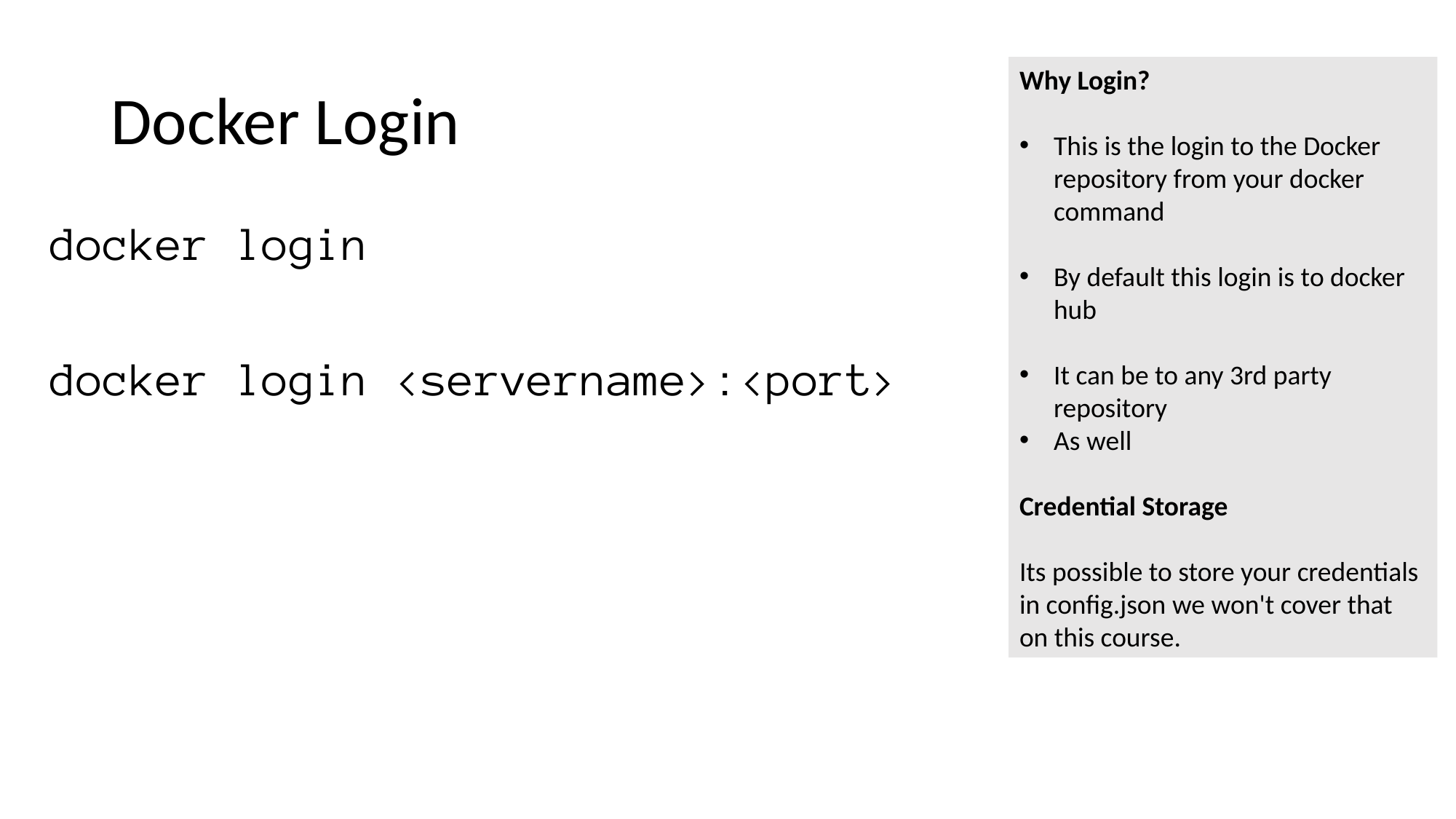

# Docker Login
Why Login?

This is the login to the Docker repository from your docker command

By default this login is to docker hub

It can be to any 3rd party repository
As well

Credential Storage

Its possible to store your credentials in config.json we won't cover that on this course.
docker login

docker login <servername>:<port>